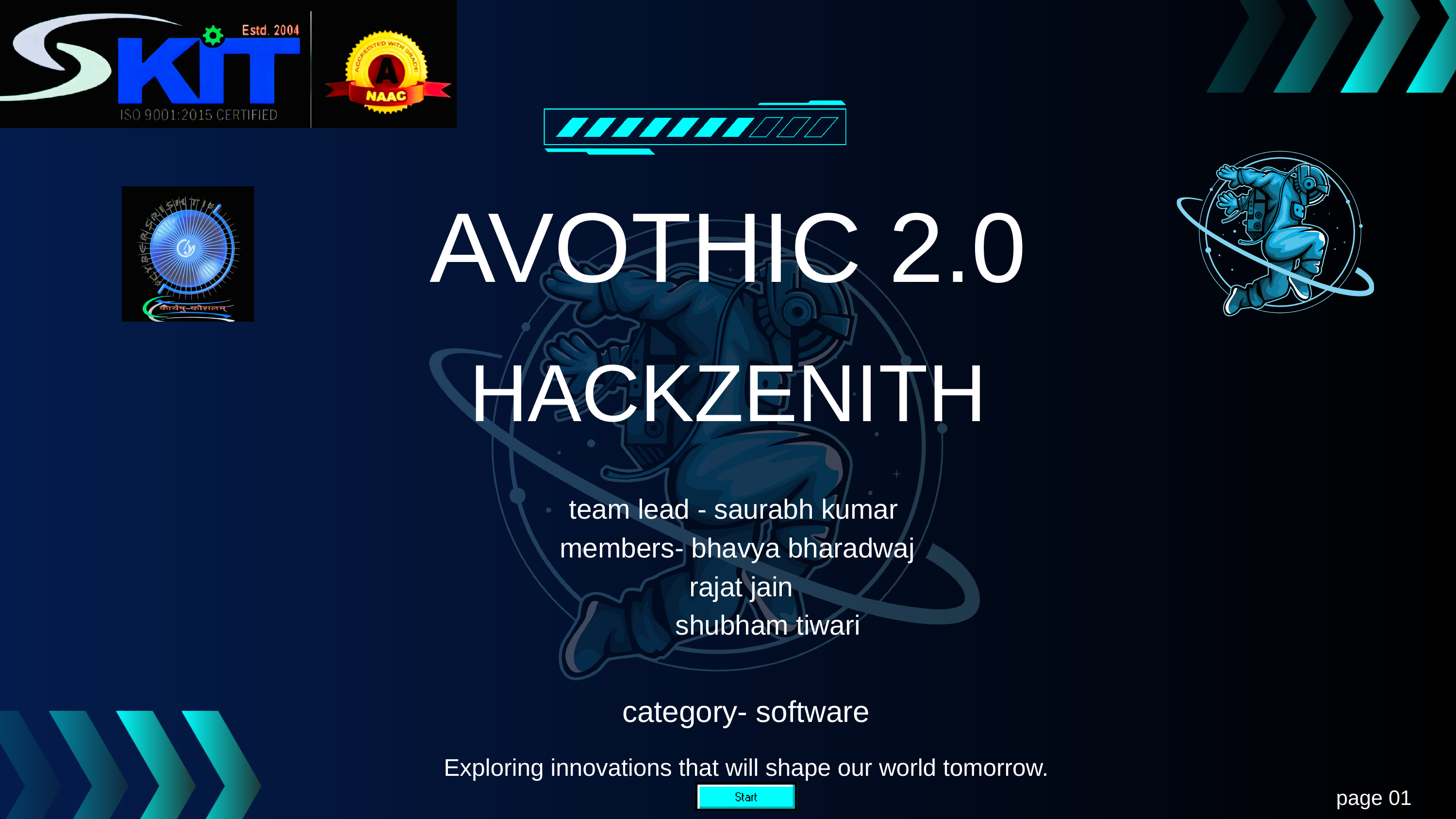

AVOTHIC 2.0

HACKZENITH
   team lead - saurabh kumar
   members- bhavya bharadwaj
    rajat jain
           shubham tiwari

category- software

Exploring innovations that will shape our world tomorrow.

page 01